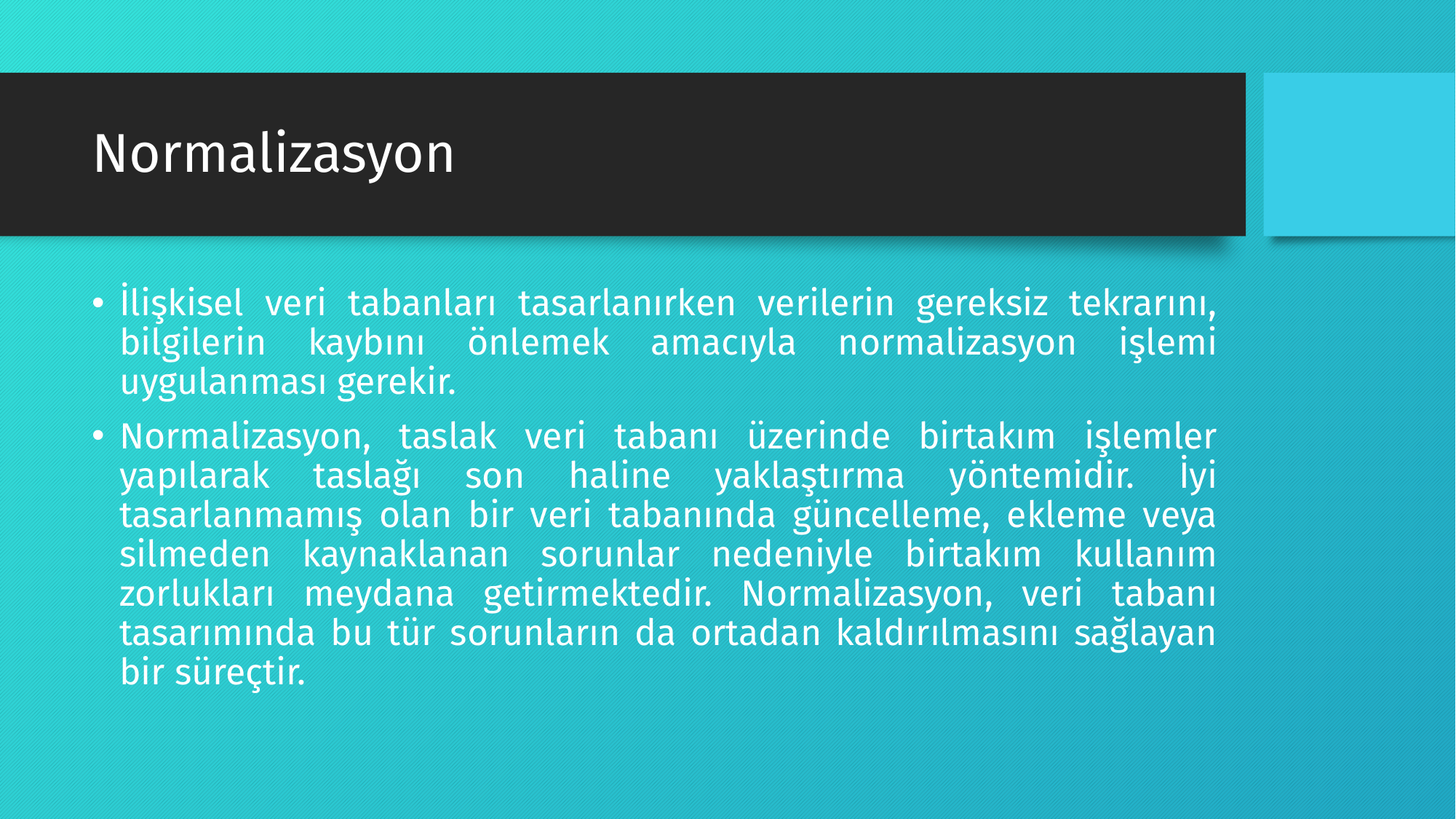

# Normalizasyon
İlişkisel veri tabanları tasarlanırken verilerin gereksiz tekrarını, bilgilerin kaybını önlemek amacıyla normalizasyon işlemi uygulanması gerekir.
Normalizasyon, taslak veri tabanı üzerinde birtakım işlemler yapılarak taslağı son haline yaklaştırma yöntemidir. İyi tasarlanmamış olan bir veri tabanında güncelleme, ekleme veya silmeden kaynaklanan sorunlar nedeniyle birtakım kullanım zorlukları meydana getirmektedir. Normalizasyon, veri tabanı tasarımında bu tür sorunların da ortadan kaldırılmasını sağlayan bir süreçtir.